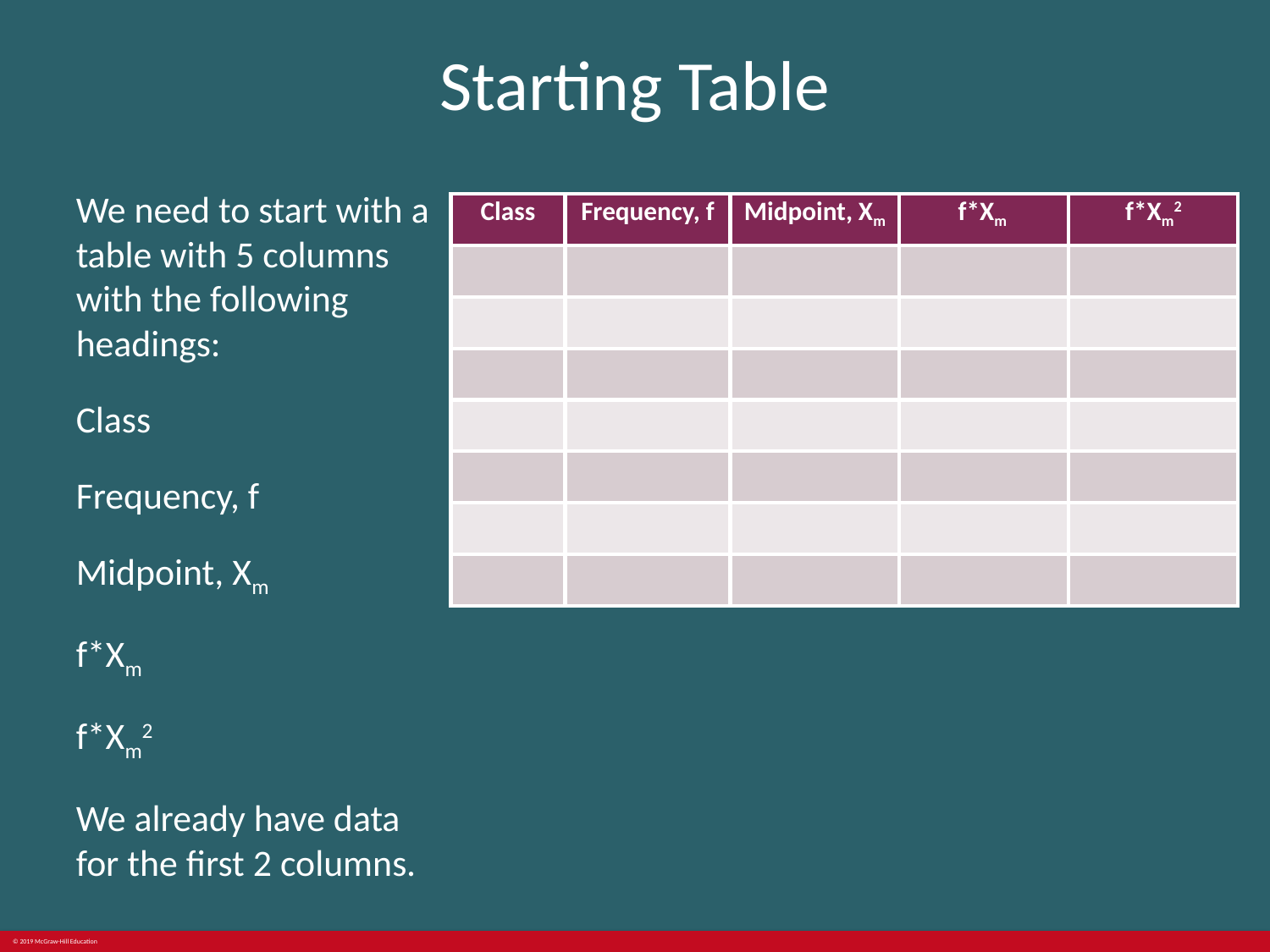

# Starting Table
We need to start with a table with 5 columns with the following headings:
Class
Frequency, f
Midpoint, Xm
f*Xm
f*Xm2
We already have data for the first 2 columns.
| Class | Frequency, f | Midpoint, Xm | f\*Xm | f\*Xm2 |
| --- | --- | --- | --- | --- |
|  |  |  |  |  |
|  |  |  |  |  |
|  |  |  |  |  |
|  |  |  |  |  |
|  |  |  |  |  |
|  |  |  |  |  |
|  |  |  |  |  |